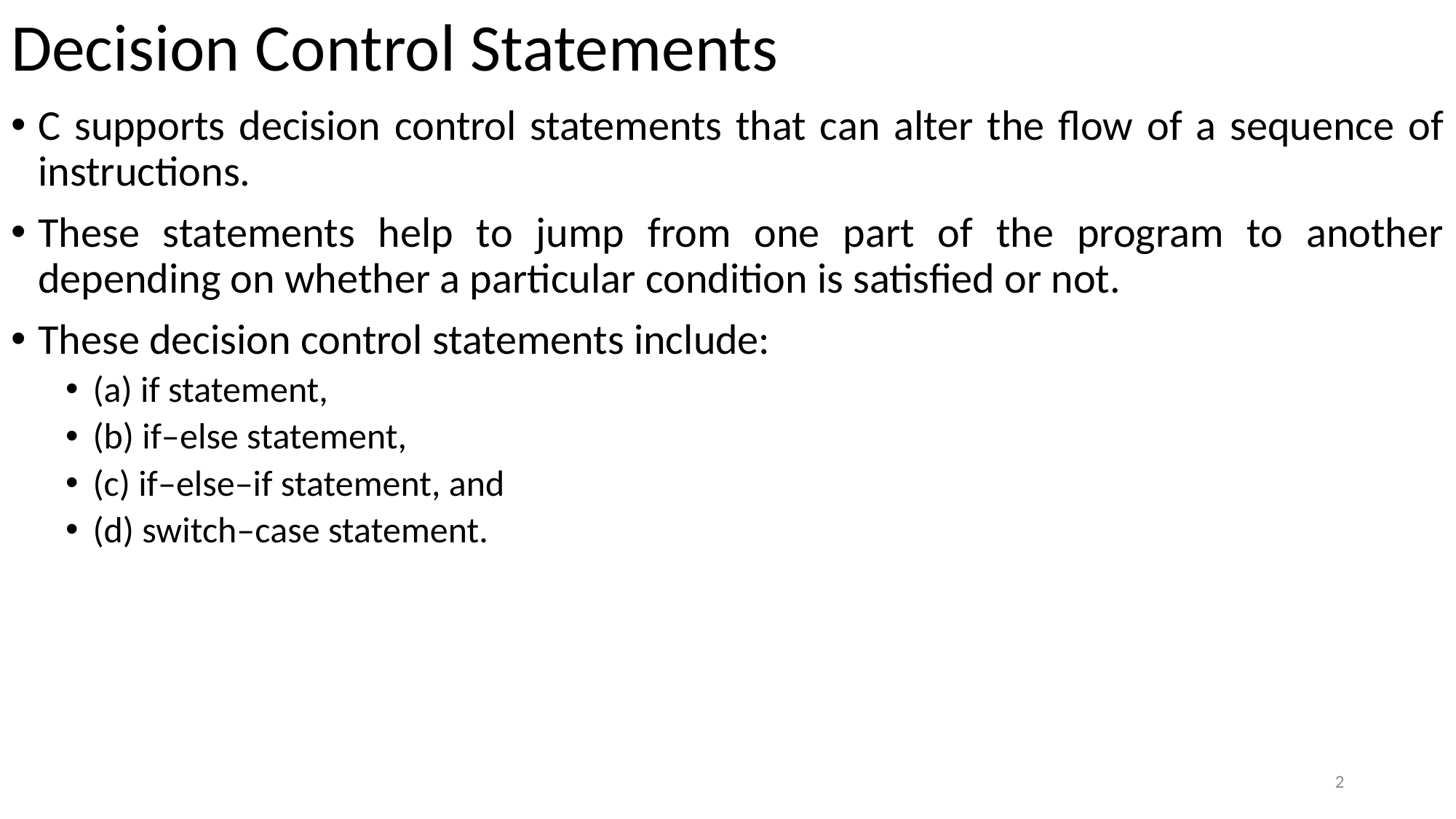

# Decision Control Statements
C supports decision control statements that can alter the flow of a sequence of instructions.
These statements help to jump from one part of the program to another depending on whether a particular condition is satisfied or not.
These decision control statements include:
(a) if statement,
(b) if–else statement,
(c) if–else–if statement, and
(d) switch–case statement.
2